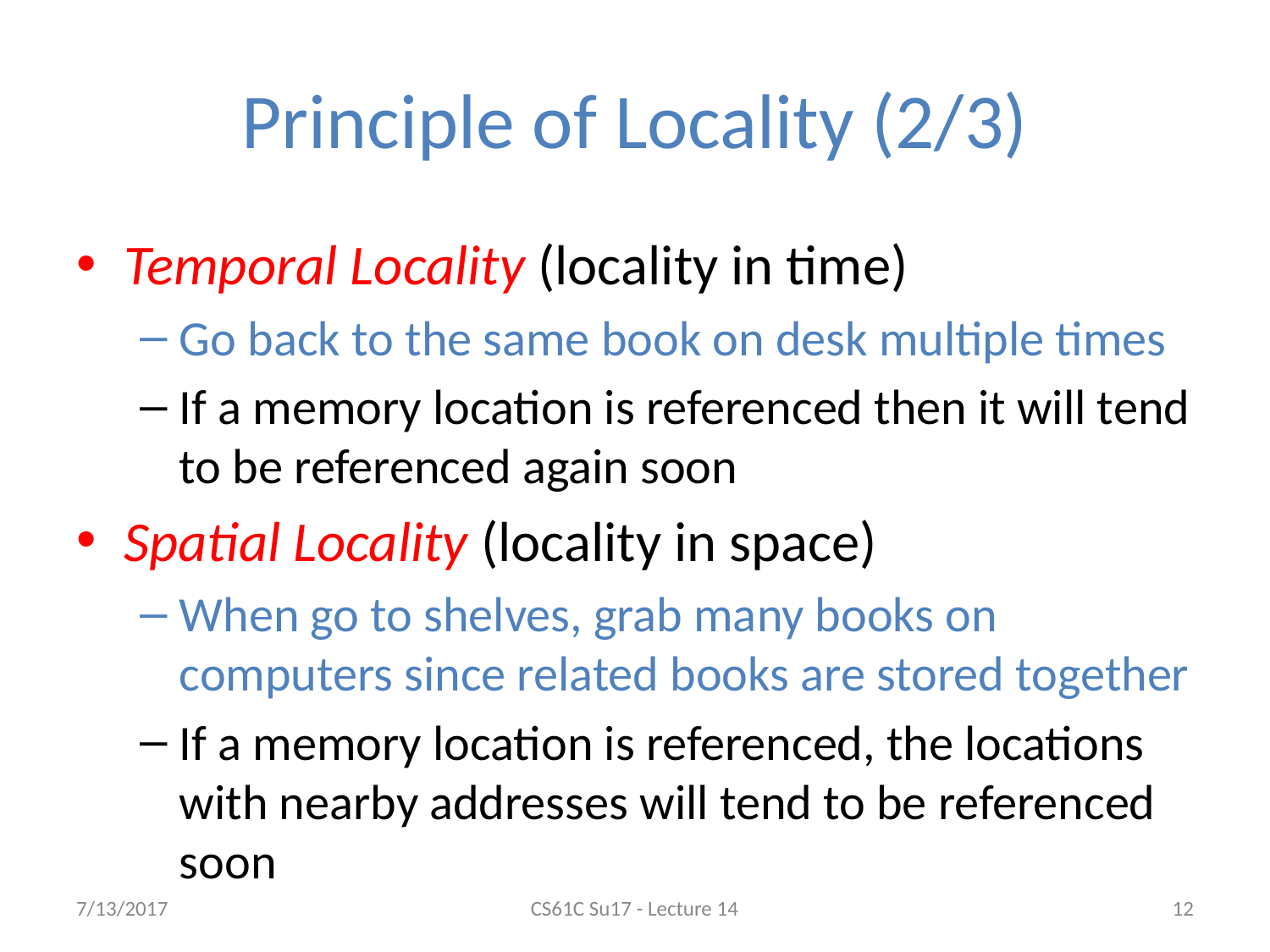

# Principle of Locality (2/3)
Temporal Locality (locality in time)
Go back to the same book on desk multiple times
If a memory location is referenced then it will tend to be referenced again soon
Spatial Locality (locality in space)
When go to shelves, grab many books on computers since related books are stored together
If a memory location is referenced, the locations with nearby addresses will tend to be referenced soon
7/13/2017
CS61C Su17 - Lecture 14
12